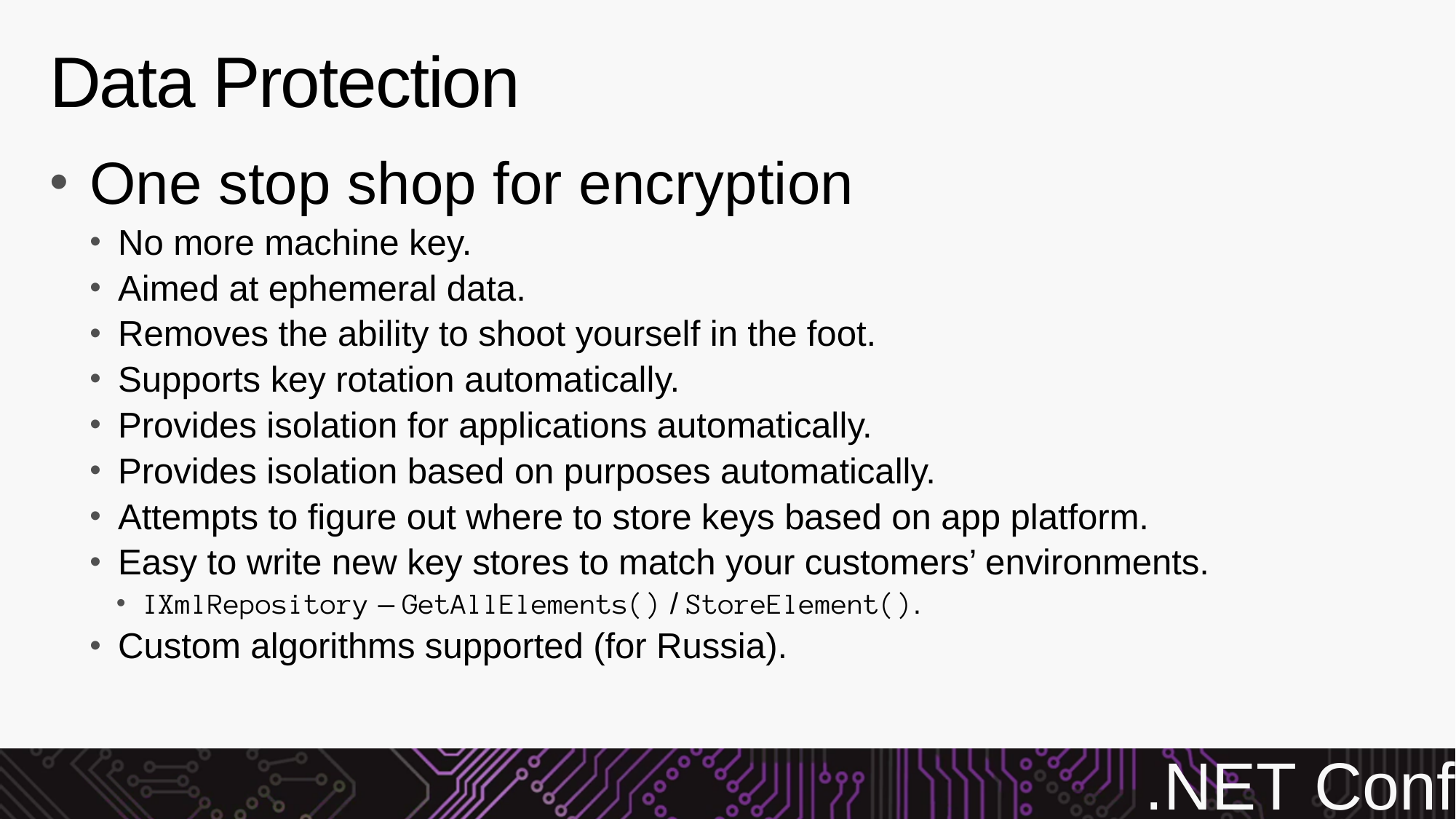

# Data Protection
One stop shop for encryption
No more machine key.
Aimed at ephemeral data.
Removes the ability to shoot yourself in the foot.
Supports key rotation automatically.
Provides isolation for applications automatically.
Provides isolation based on purposes automatically.
Attempts to figure out where to store keys based on app platform.
Easy to write new key stores to match your customers’ environments.
IXmlRepository – GetAllElements() / StoreElement().
Custom algorithms supported (for Russia).